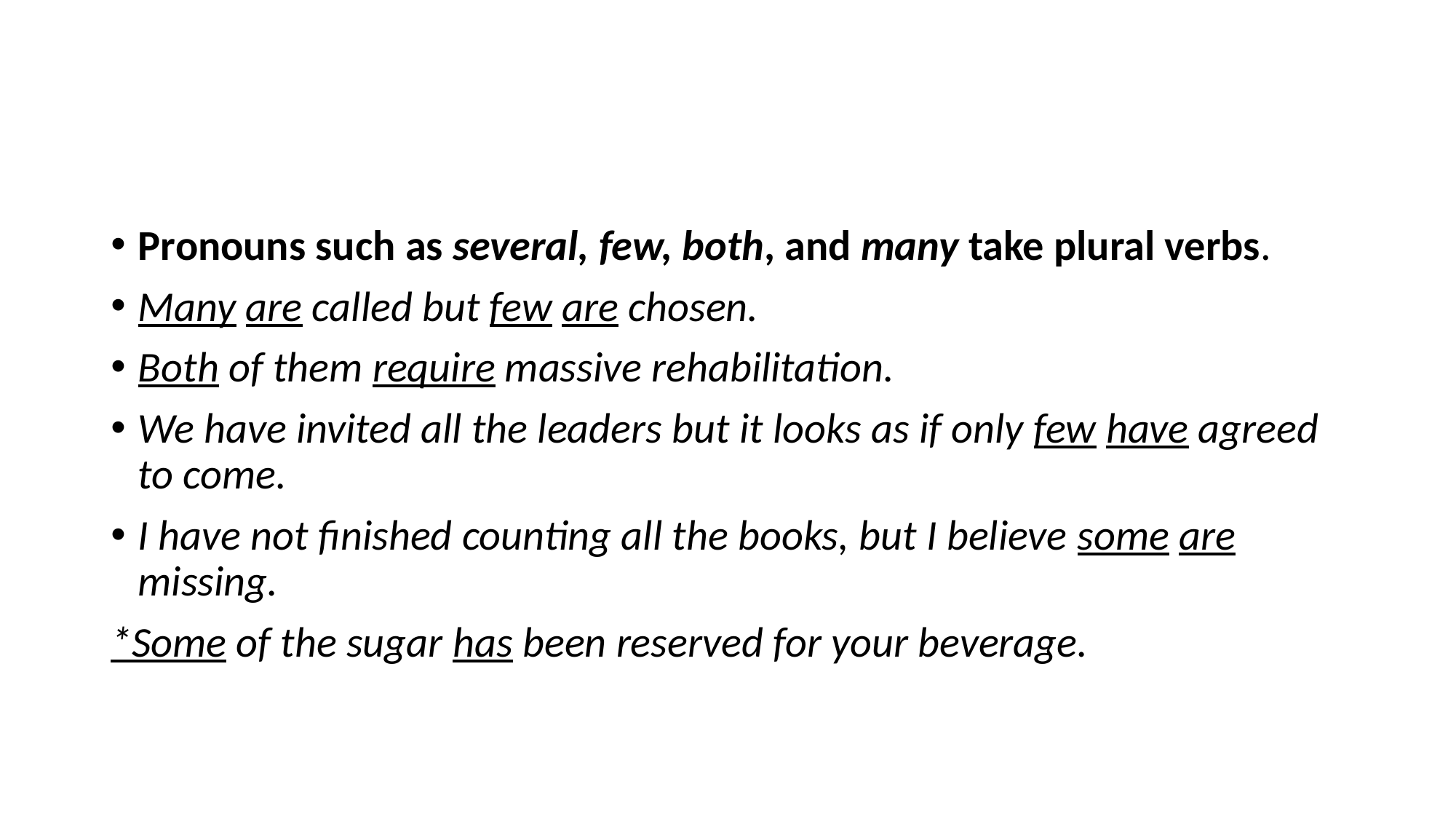

#
Pronouns such as several, few, both, and many take plural verbs.
Many are called but few are chosen.
Both of them require massive rehabilitation.
We have invited all the leaders but it looks as if only few have agreed to come.
I have not finished counting all the books, but I believe some are missing.
*Some of the sugar has been reserved for your beverage.